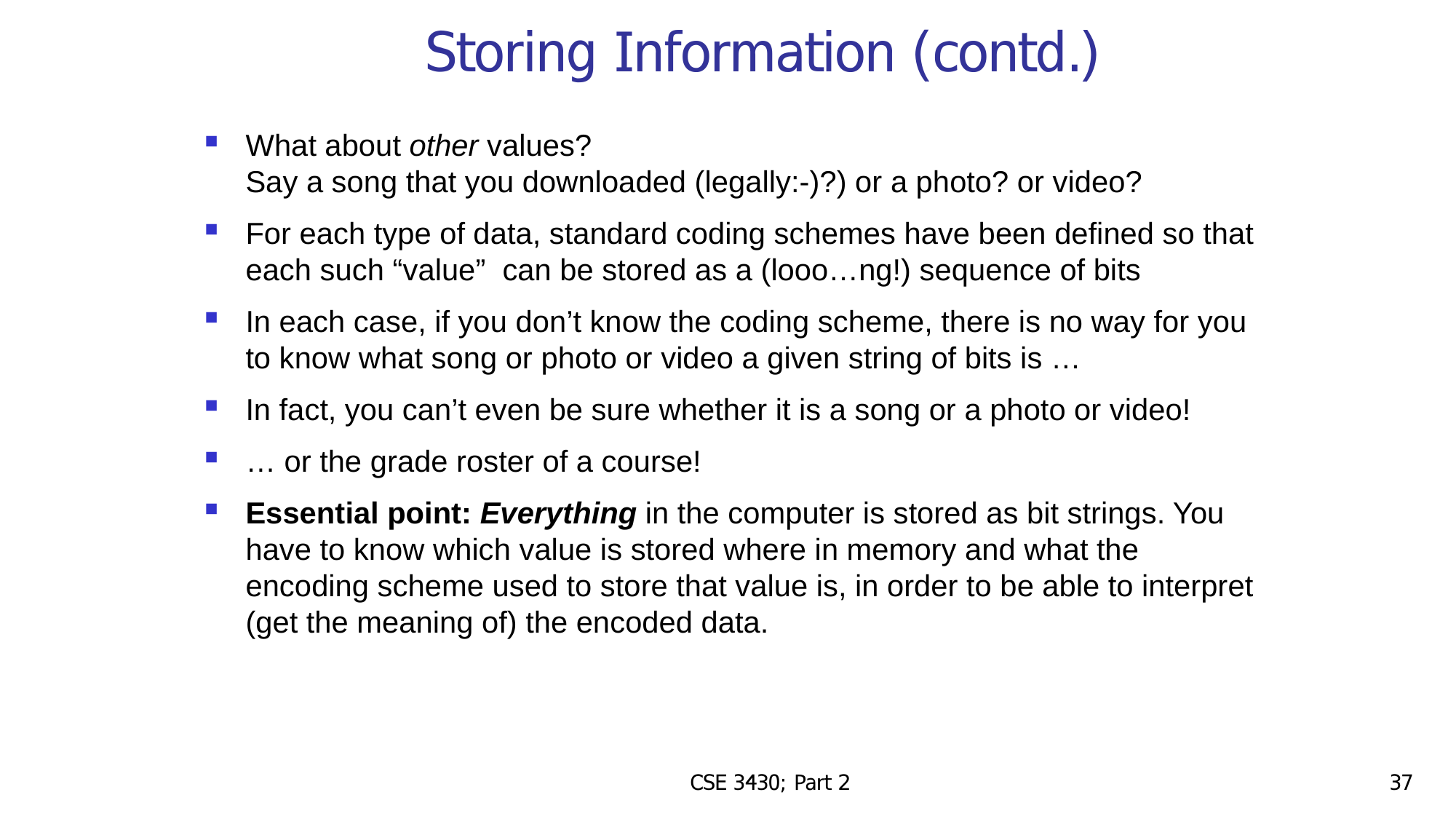

# Storing Information (contd.)
What about other values?
Say a song that you downloaded (legally:-)?) or a photo? or video?
For each type of data, standard coding schemes have been defined so that each such “value”  can be stored as a (looo…ng!) sequence of bits
In each case, if you don’t know the coding scheme, there is no way for you to know what song or photo or video a given string of bits is …
In fact, you can’t even be sure whether it is a song or a photo or video!
… or the grade roster of a course!
Essential point: Everything in the computer is stored as bit strings. You have to know which value is stored where in memory and what the encoding scheme used to store that value is, in order to be able to interpret (get the meaning of) the encoded data.
CSE 3430; Part 2
37